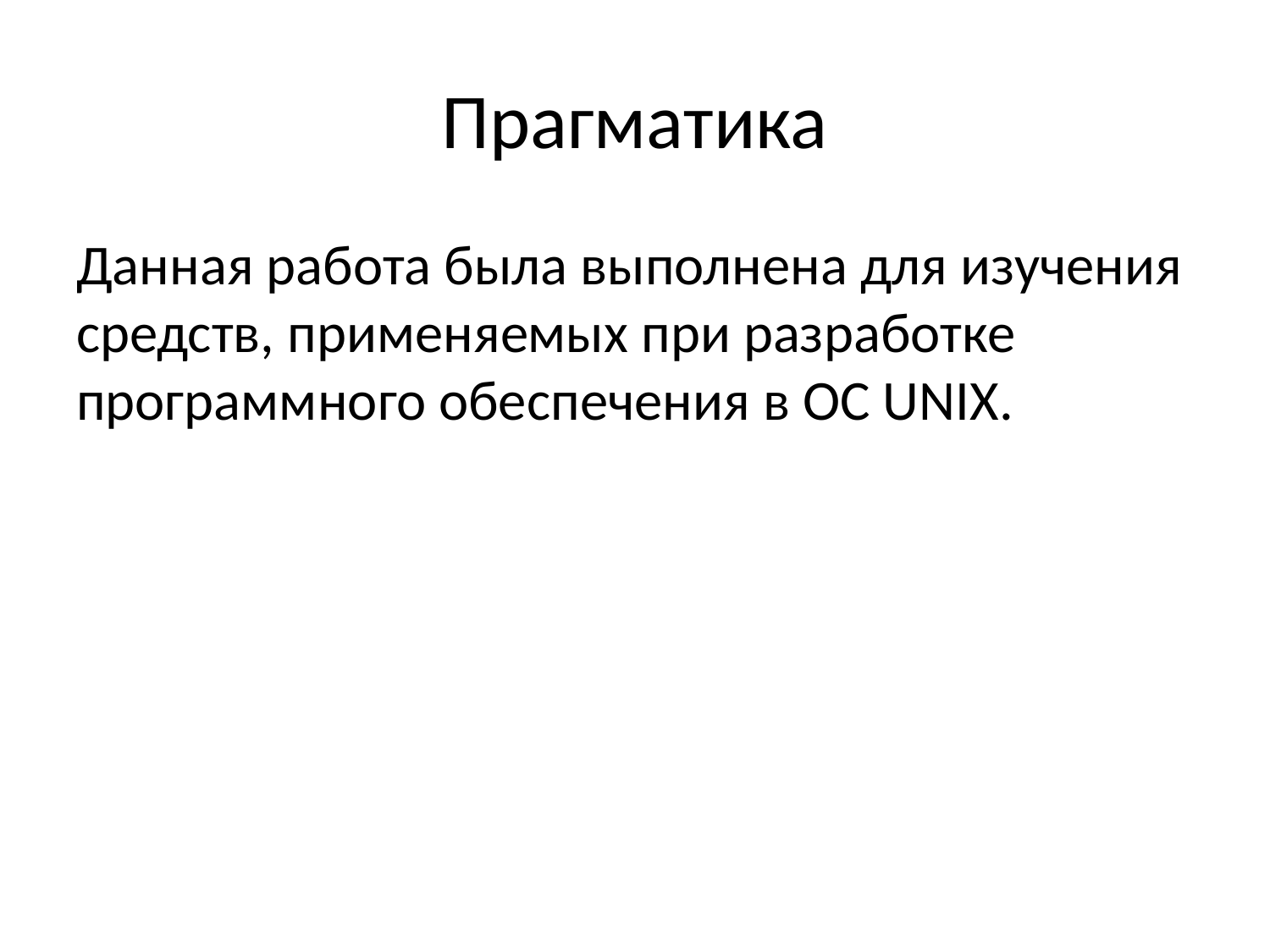

# Прагматика
Данная работа была выполнена для изучения средств, применяемых при разработке программного обеспечения в OC UNIX.